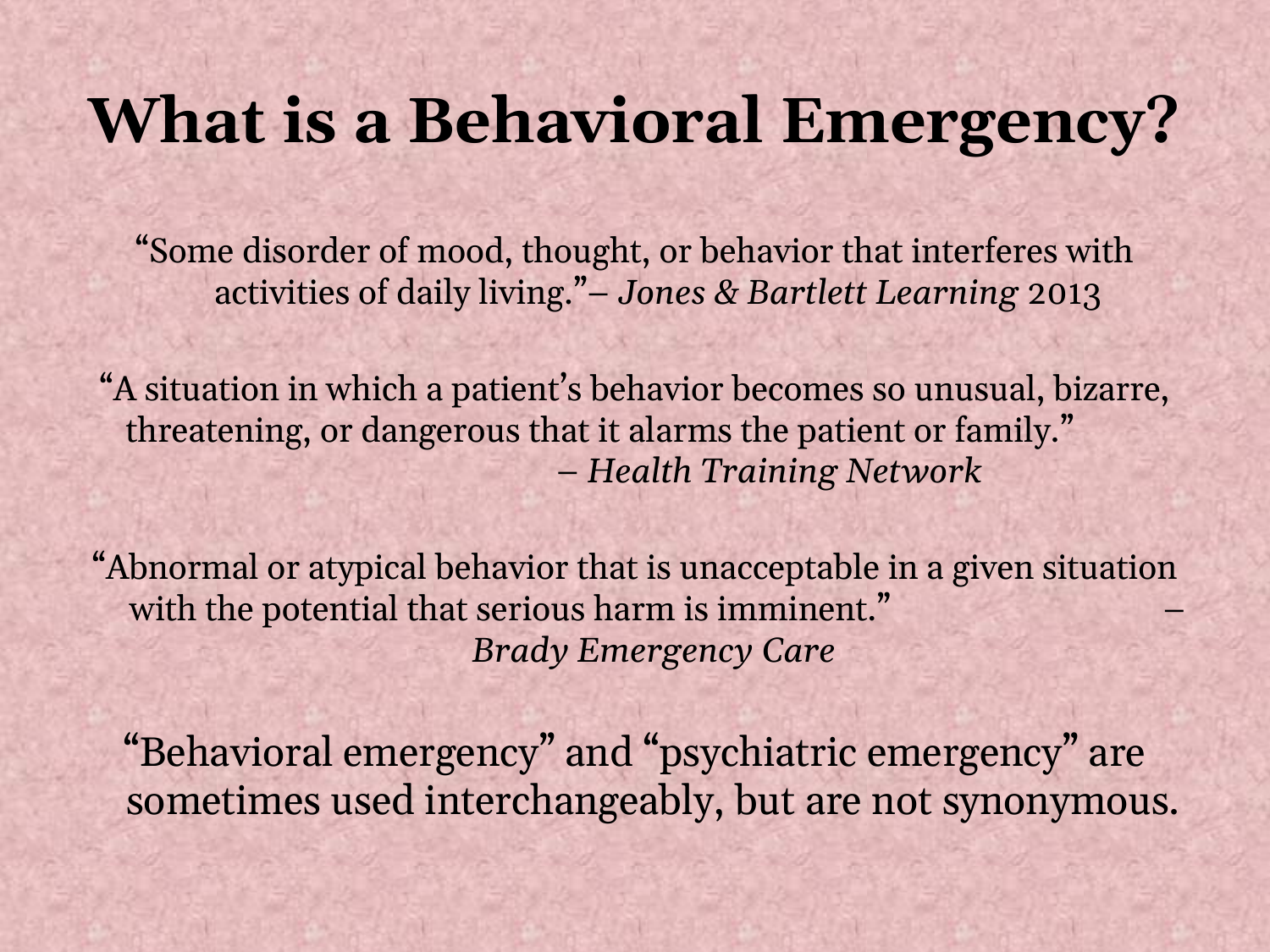

# What is a Behavioral Emergency?
“Some disorder of mood, thought, or behavior that interferes with activities of daily living.”– Jones & Bartlett Learning 2013

“A situation in which a patient’s behavior becomes so unusual, bizarre, threatening, or dangerous that it alarms the patient or family.”                                          – Health Training Network

“Abnormal or atypical behavior that is unacceptable in a given situation with the potential that serious harm is imminent.”                                 – Brady Emergency Care

“Behavioral emergency” and “psychiatric emergency” are sometimes used interchangeably, but are not synonymous.